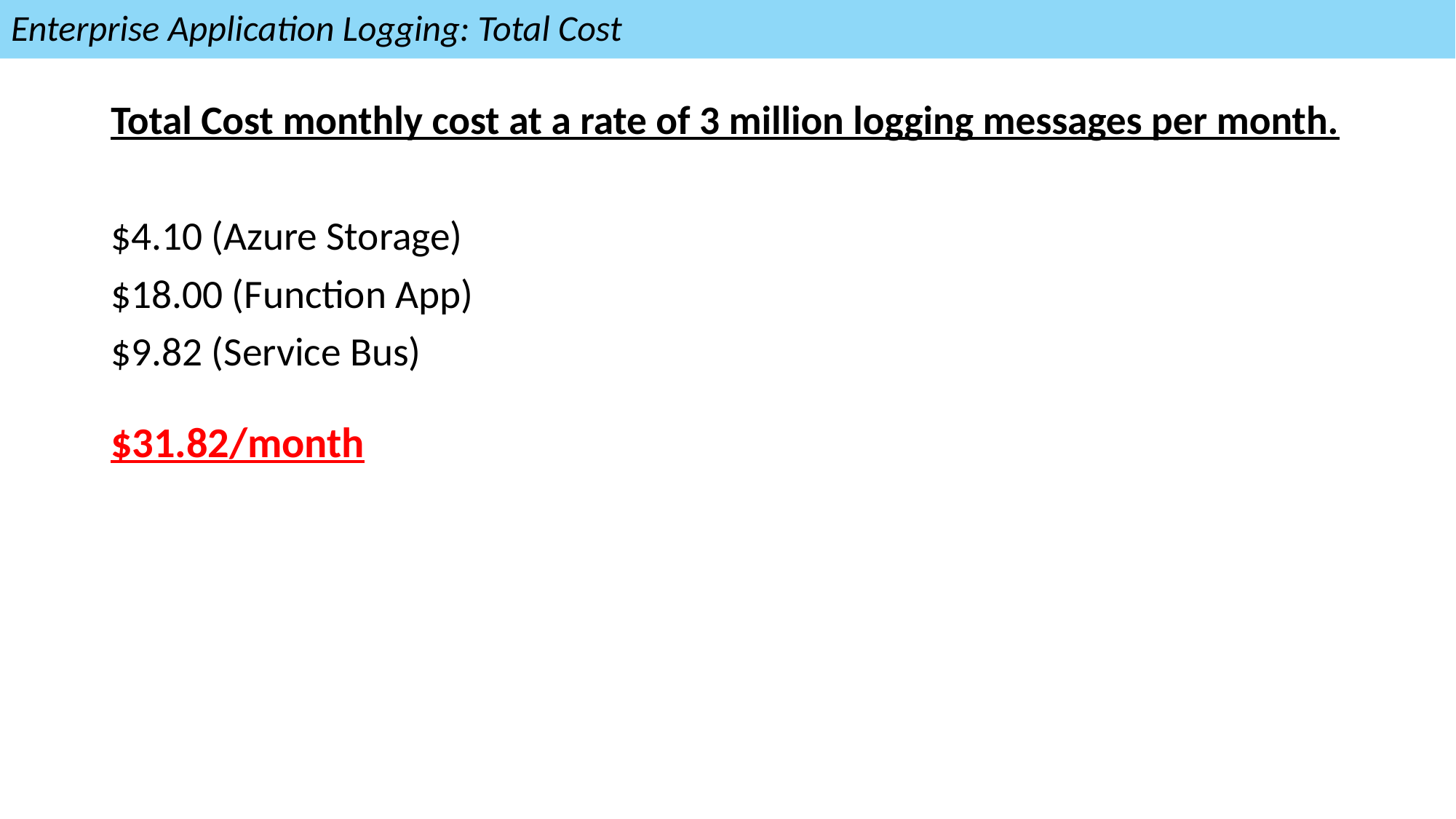

Enterprise Application Logging: Total Cost
Total Cost monthly cost at a rate of 3 million logging messages per month.

$4.10 (Azure Storage)
$18.00 (Function App)
$9.82 (Service Bus)
$31.82/month